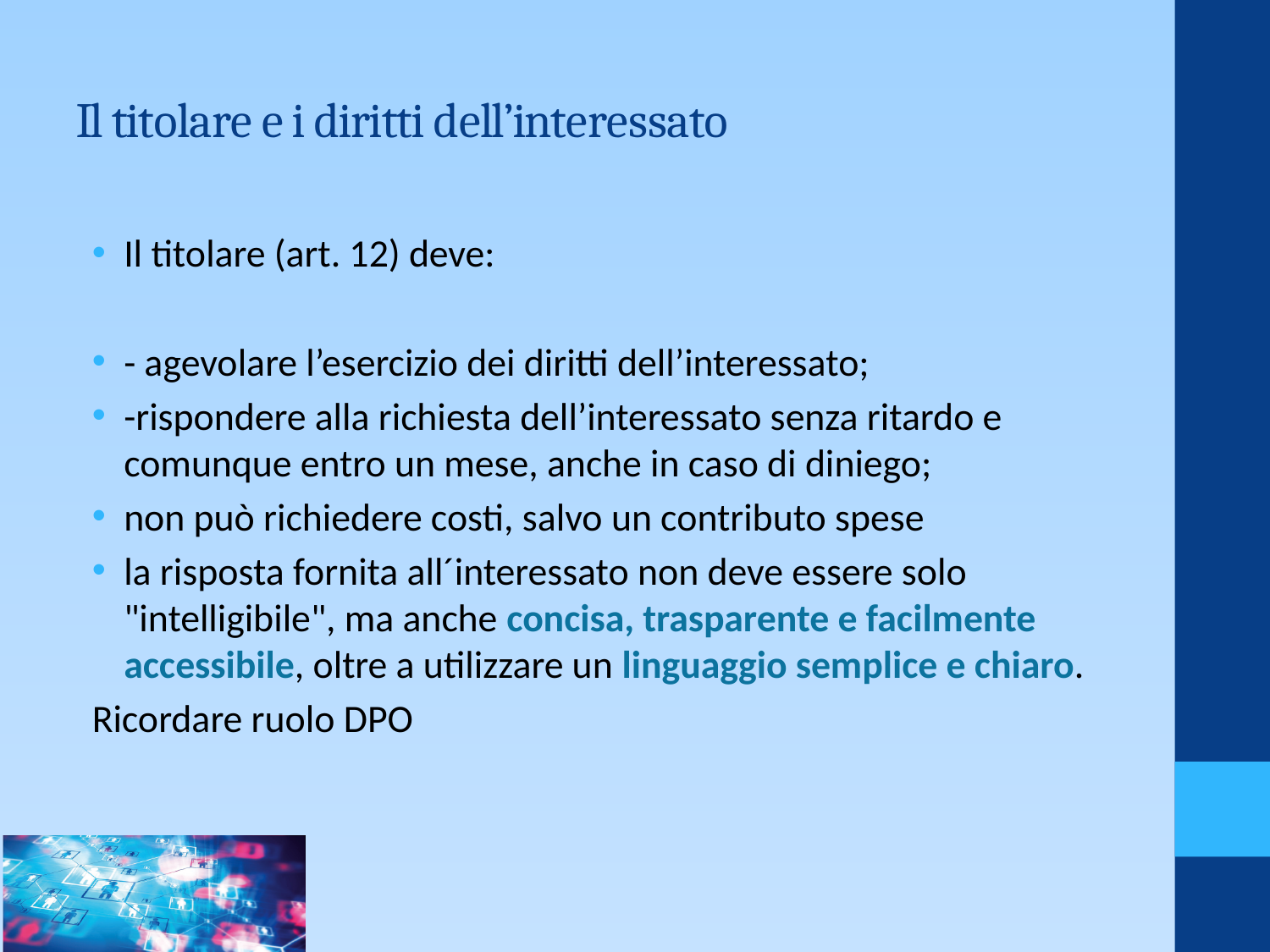

# Il titolare e i diritti dell’interessato
Il titolare (art. 12) deve:

- agevolare l’esercizio dei diritti dell’interessato;
-rispondere alla richiesta dell’interessato senza ritardo e comunque entro un mese, anche in caso di diniego;
non può richiedere costi, salvo un contributo spese
la risposta fornita all´interessato non deve essere solo "intelligibile", ma anche concisa, trasparente e facilmente accessibile, oltre a utilizzare un linguaggio semplice e chiaro.
Ricordare ruolo DPO